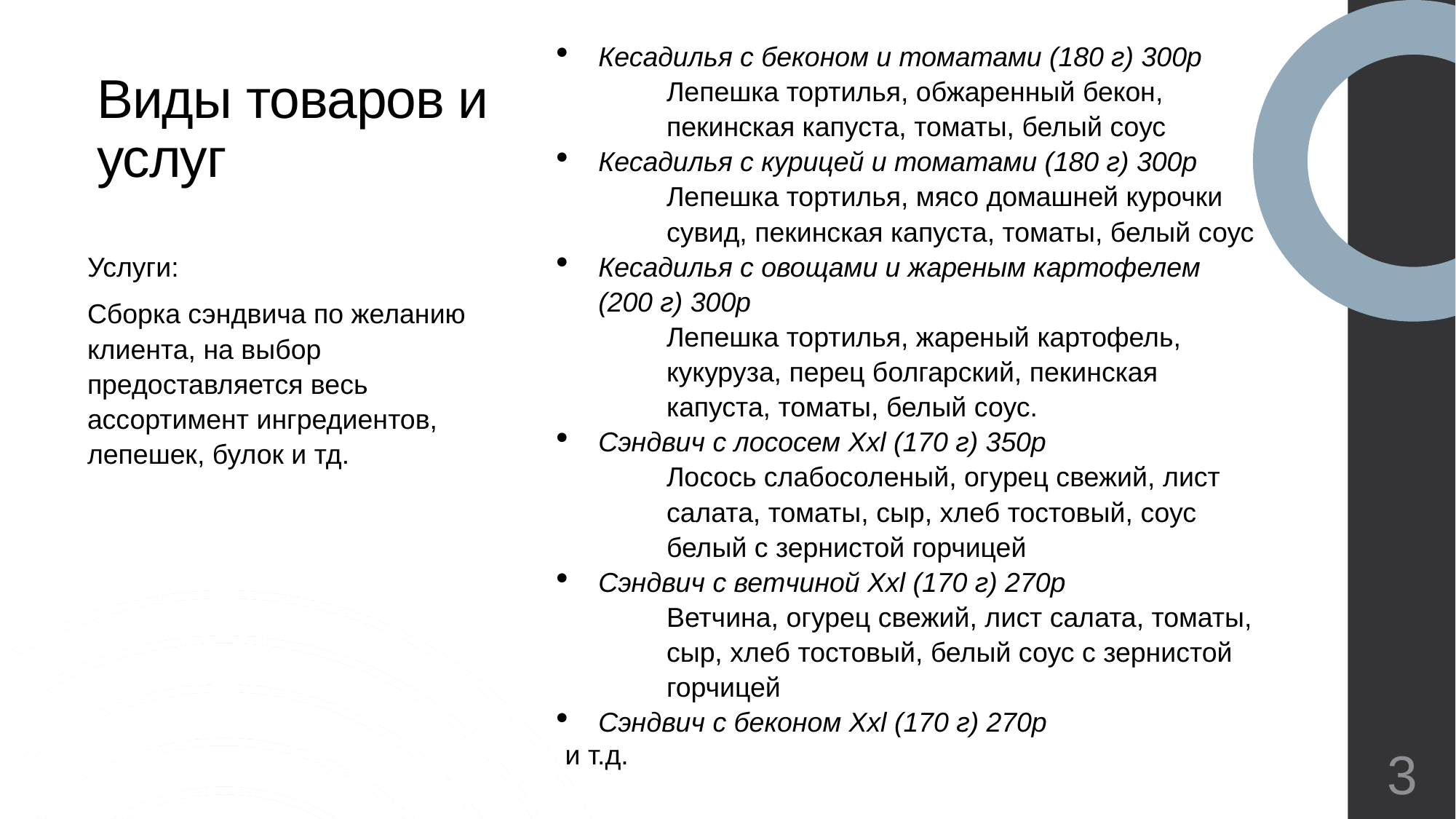

Кесадилья с беконом и томатами (180 г) 300р
Лепешка тортилья, обжаренный бекон, пекинская капуста, томаты, белый соус
Кесадилья с курицей и томатами (180 г) 300р
Лепешка тортилья, мясо домашней курочки сувид, пекинская капуста, томаты, белый соус
Кесадилья с овощами и жареным картофелем (200 г) 300р
Лепешка тортилья, жареный картофель, кукуруза, перец болгарский, пекинская капуста, томаты, белый соус.
Сэндвич с лососем Xxl (170 г) 350р
Лосось слабосоленый, огурец свежий, лист салата, томаты, сыр, хлеб тостовый, соус белый с зернистой горчицей
Сэндвич с ветчиной Xxl (170 г) 270р
Ветчина, огурец свежий, лист салата, томаты, сыр, хлеб тостовый, белый соус с зернистой горчицей
Сэндвич с беконом Xxl (170 г) 270р
 и т.д.
# Виды товаров и услуг
Услуги:
Сборка сэндвича по желанию клиента, на выбор предоставляется весь ассортимент ингредиентов, лепешек, булок и тд.

Узнайте, как страх перед аудиторией может помочь при выступлениях
3